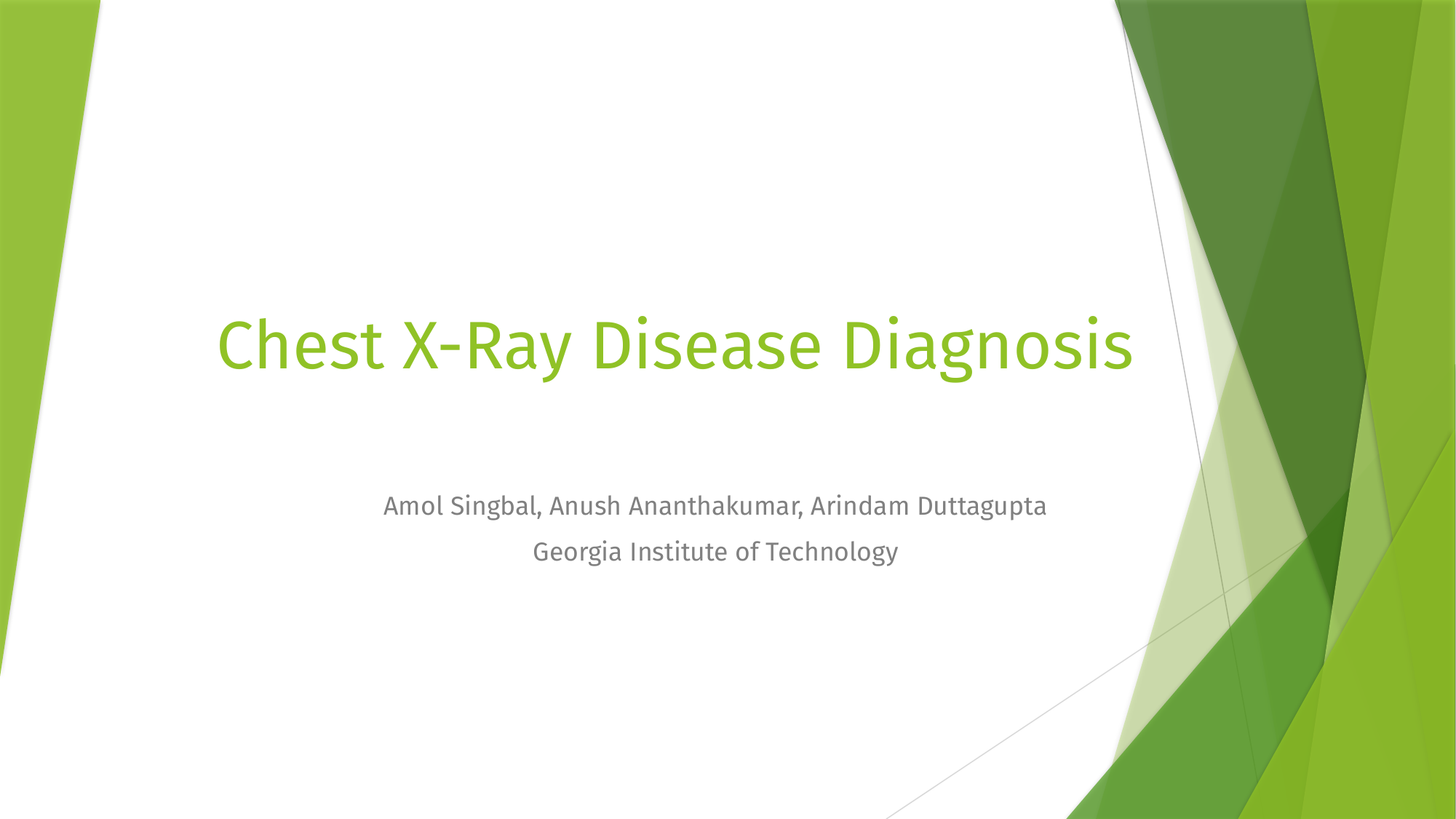

# Chest X-Ray Disease Diagnosis
Amol Singbal, Anush Ananthakumar, Arindam Duttagupta
Georgia Institute of Technology